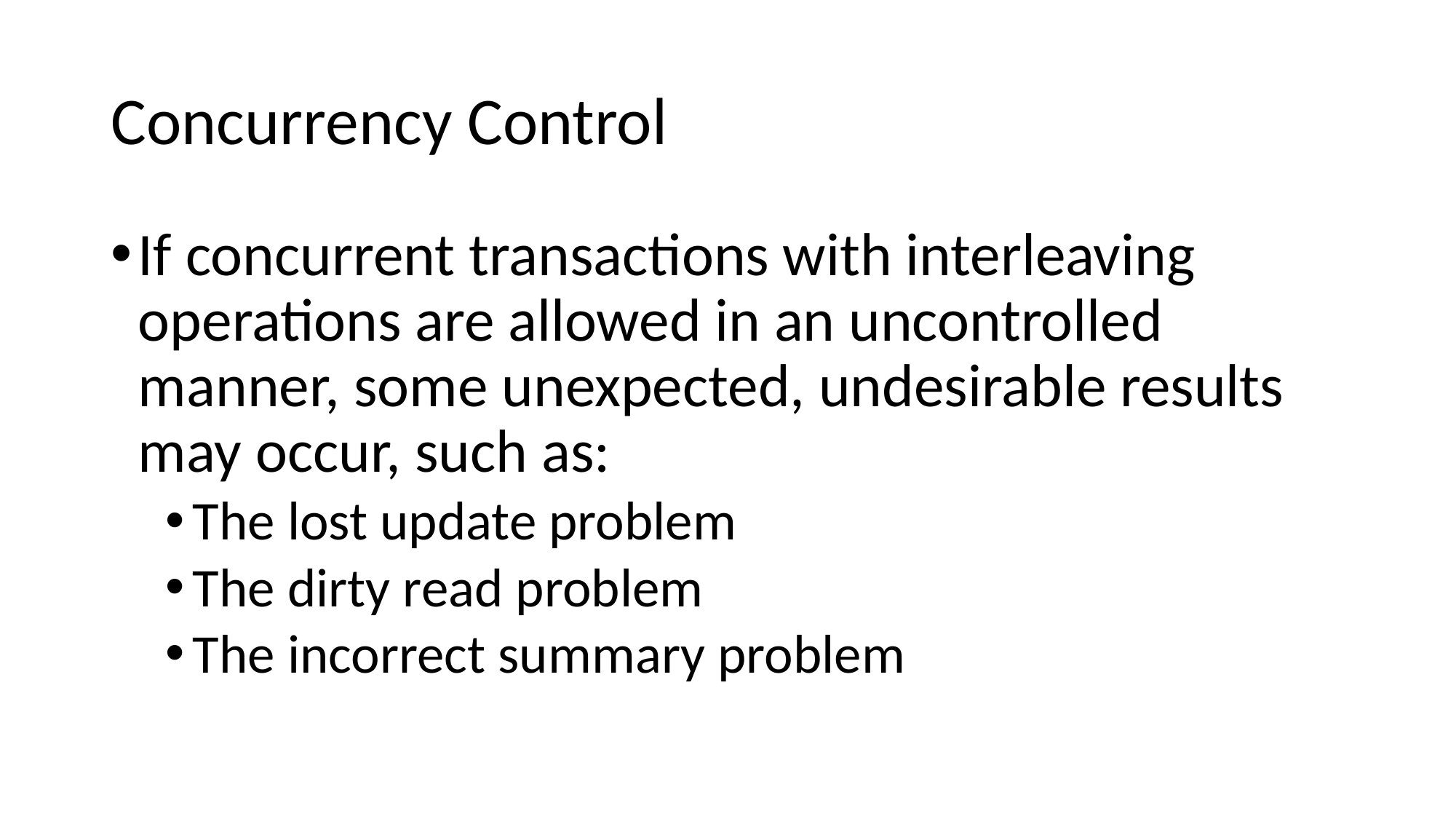

# Concurrency Control
If concurrent transactions with interleaving operations are allowed in an uncontrolled manner, some unexpected, undesirable results may occur, such as:
The lost update problem
The dirty read problem
The incorrect summary problem